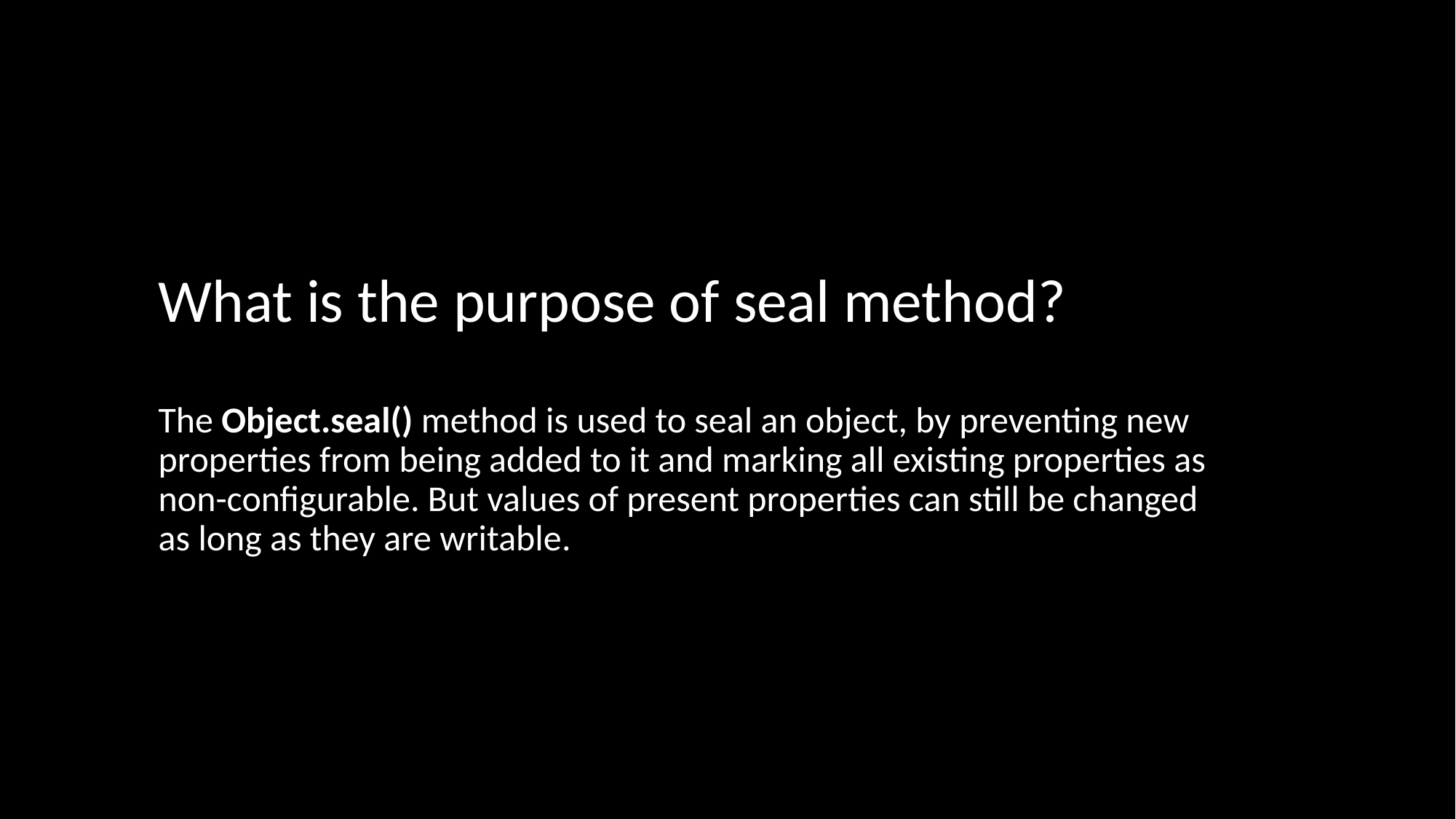

# What is the purpose of seal method?
The Object.seal() method is used to seal an object, by preventing new properties from being added to it and marking all existing properties as non-configurable. But values of present properties can still be changed as long as they are writable.